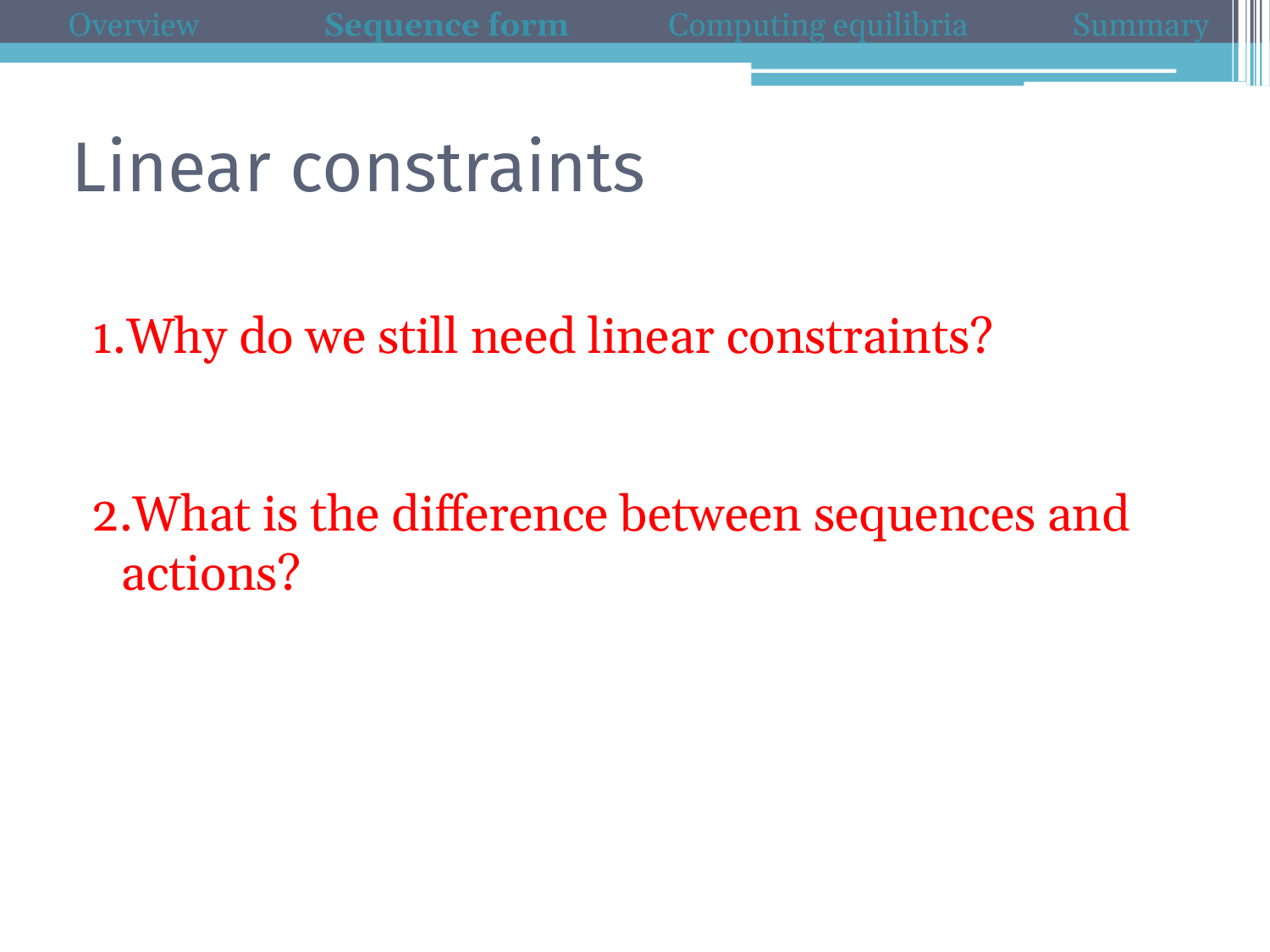

| Overview | Sequence form | Computing equilibria | Summary |
| --- | --- | --- | --- |
Linear constraints
Why do we still need linear constraints?

What is the difference between sequences and actions?